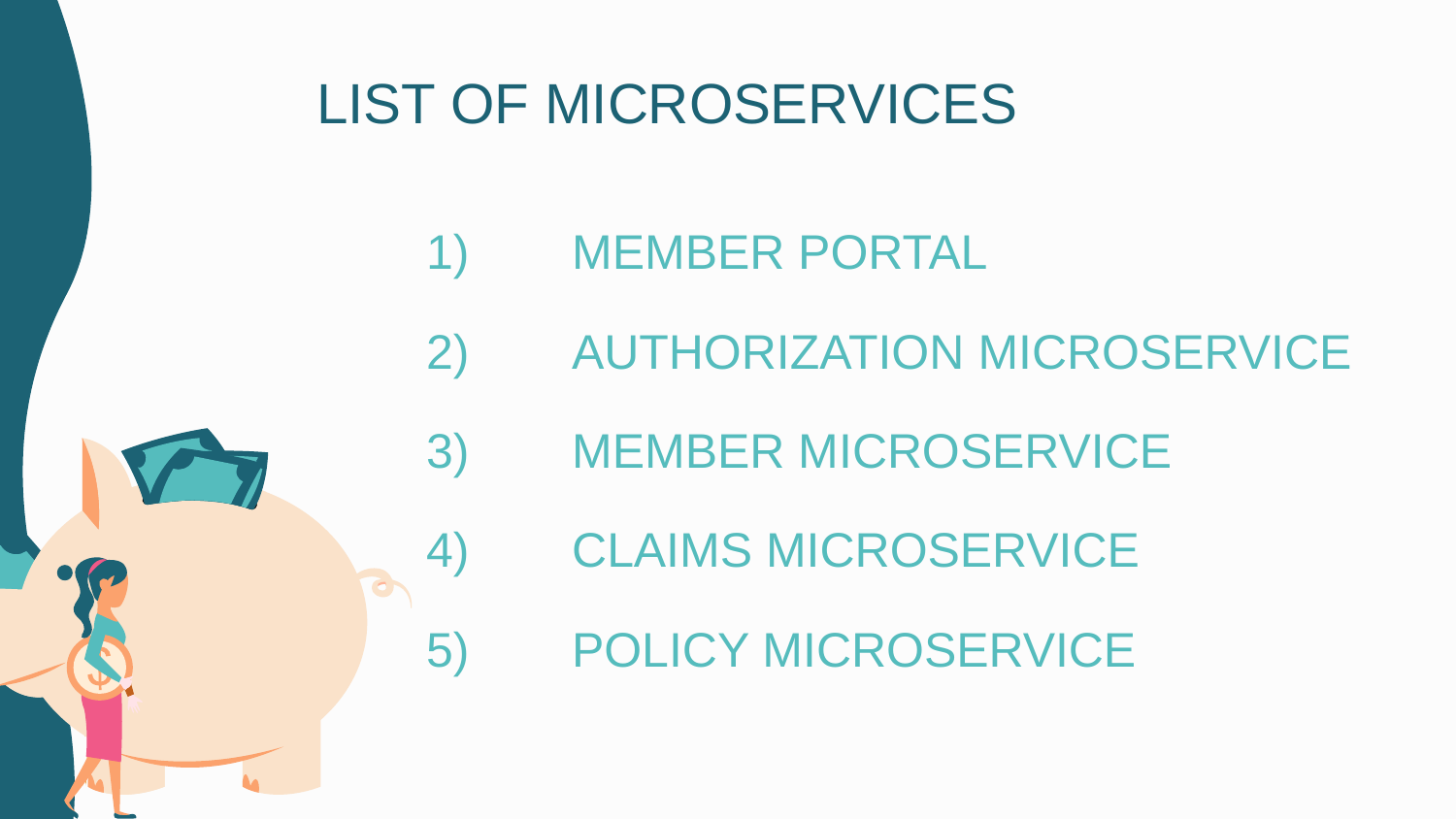

# LIST OF MICROSERVICES
1)	MEMBER PORTAL
2)	AUTHORIZATION MICROSERVICE
3)	MEMBER MICROSERVICE
4)	CLAIMS MICROSERVICE
5)	POLICY MICROSERVICE